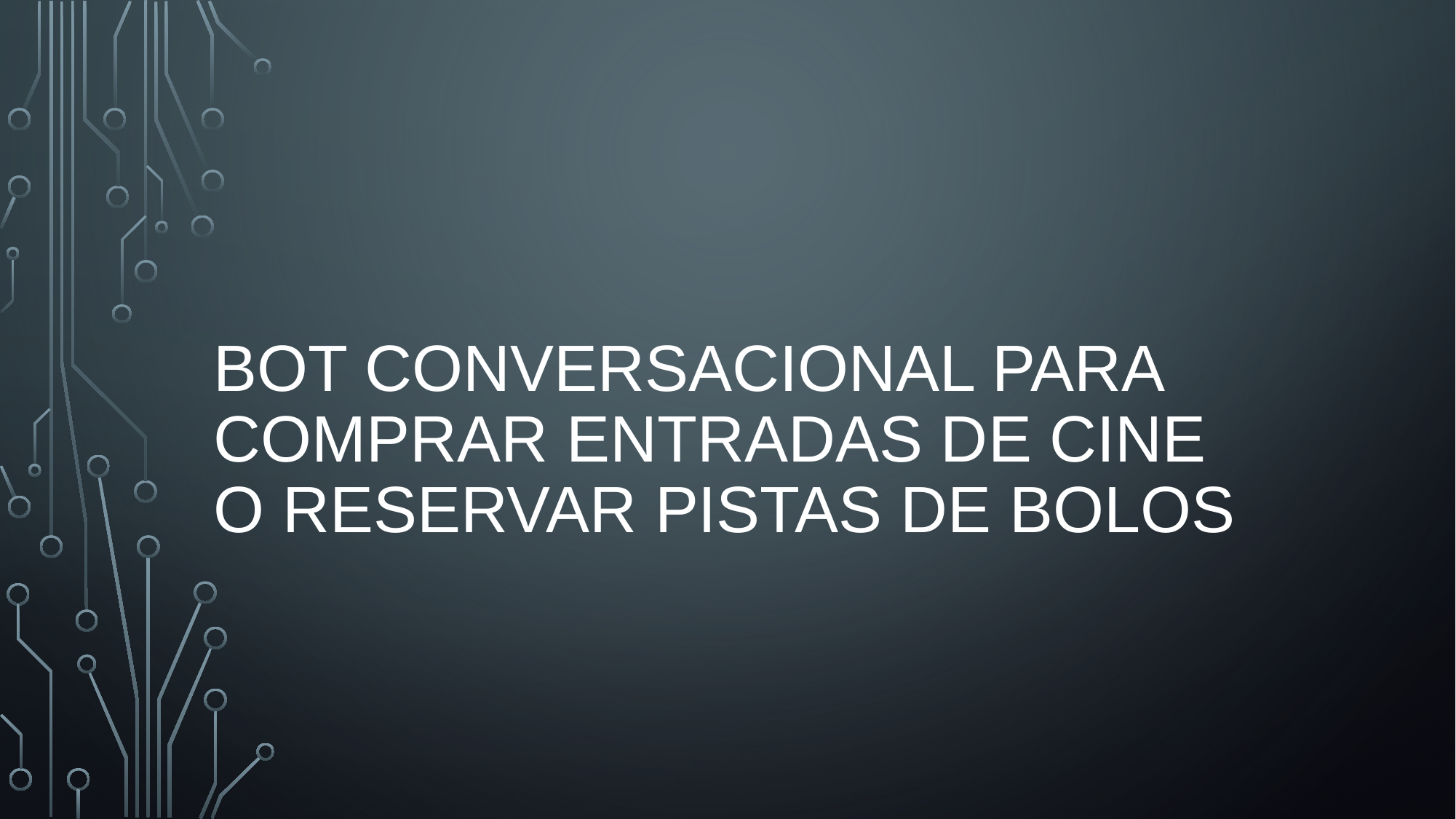

# Bot conversacional para comprar entradas de cine o reservar pistas de bolos